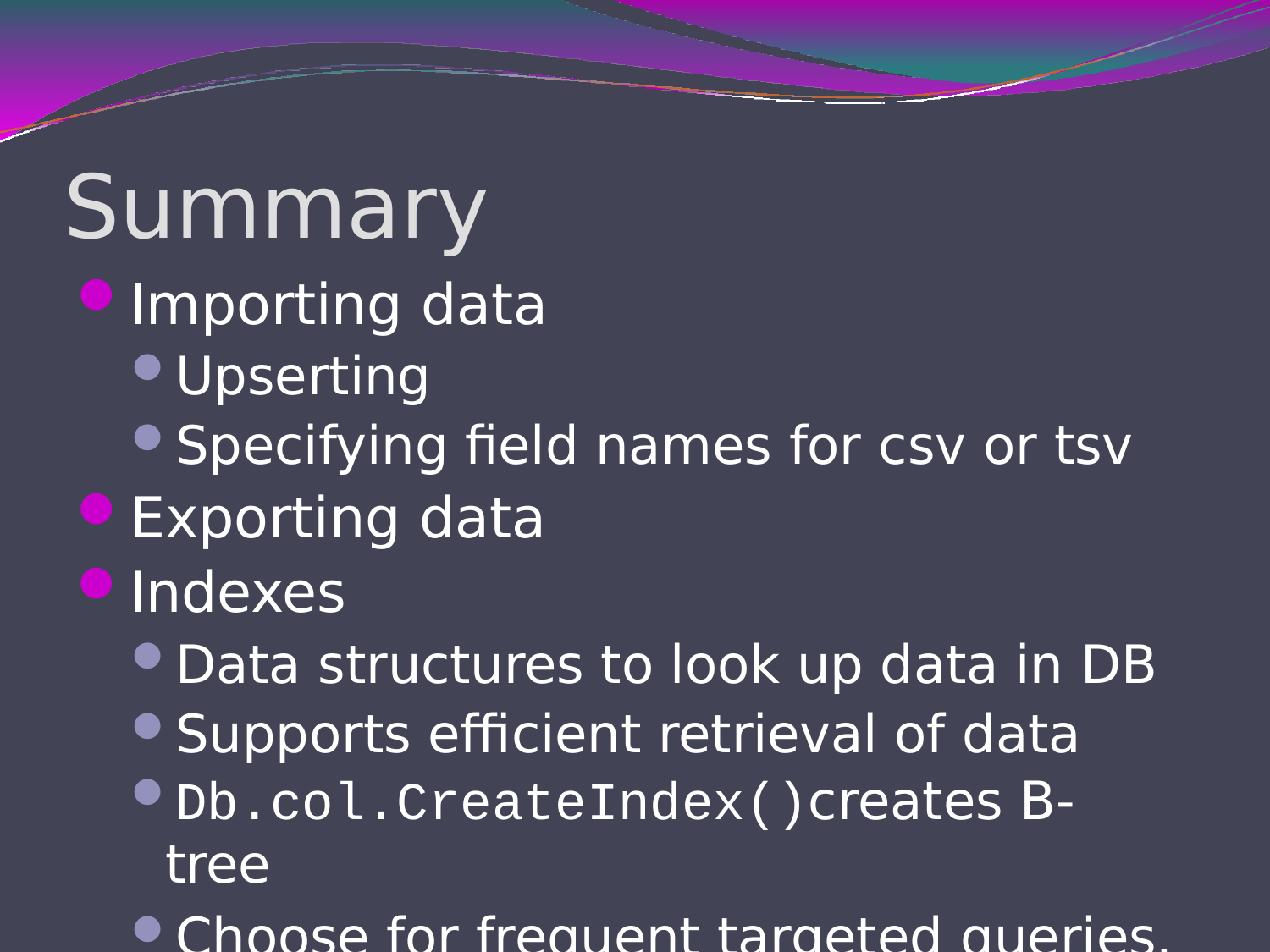

# Summary
Importing data
Upserting
Specifying field names for csv or tsv
Exporting data
Indexes
Data structures to look up data in DB
Supports efficient retrieval of data
Db.col.CreateIndex()creates B-tree
Choose for frequent targeted queries.